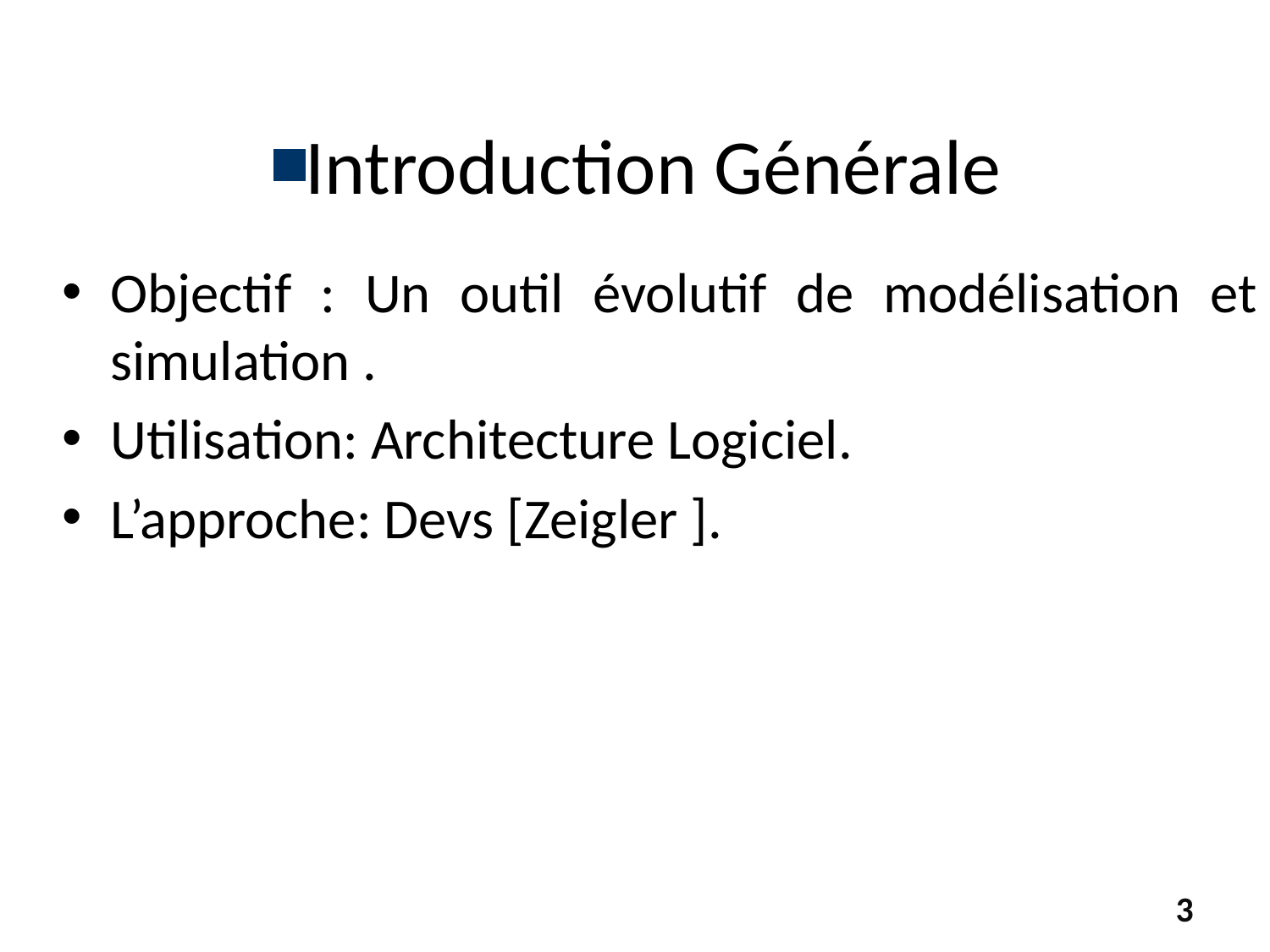

# Introduction Générale
Objectif : Un outil évolutif de modélisation et simulation .
Utilisation: Architecture Logiciel.
L’approche: Devs [Zeigler ].

3